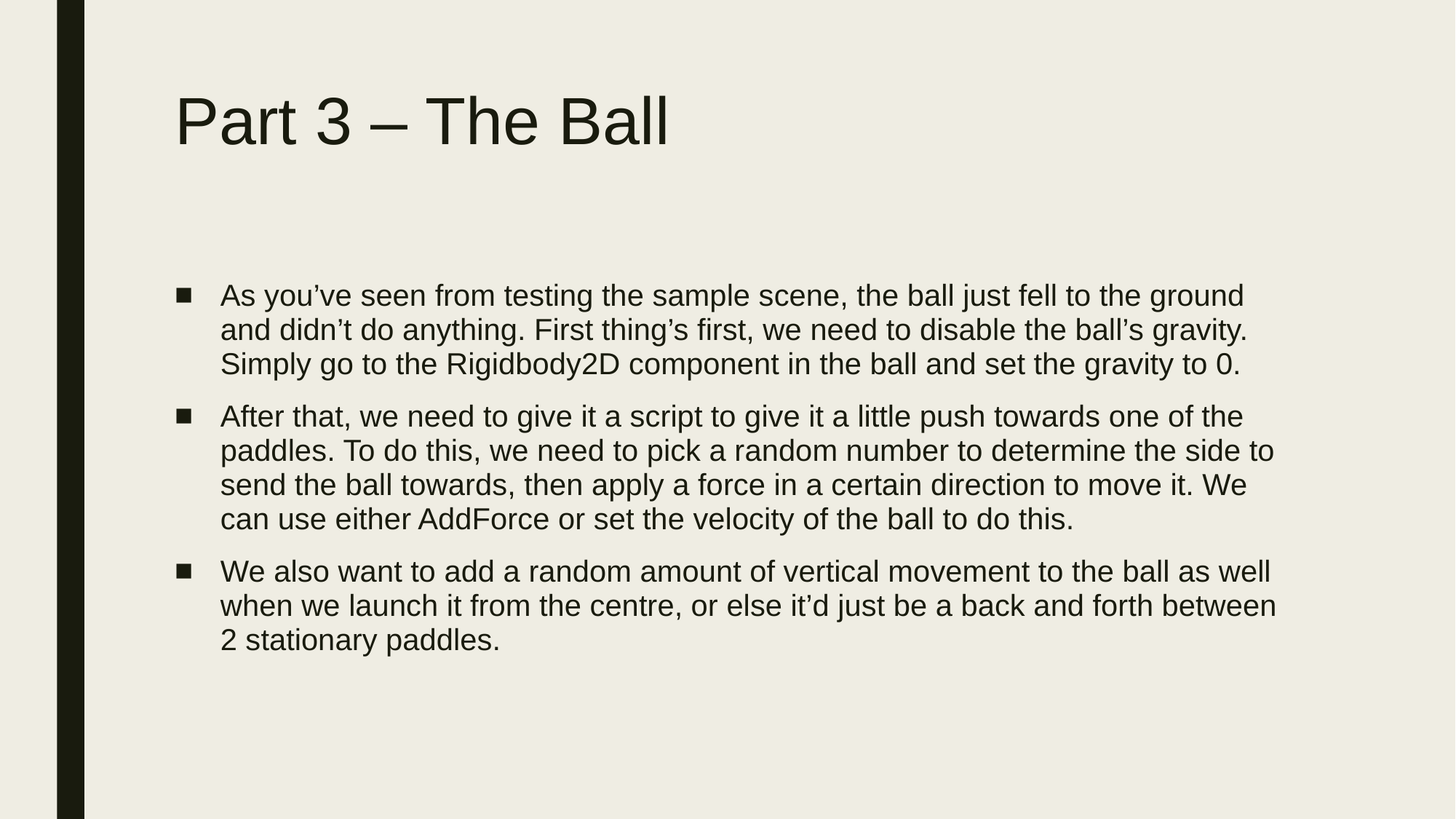

# Part 3 – The Ball
As you’ve seen from testing the sample scene, the ball just fell to the ground and didn’t do anything. First thing’s first, we need to disable the ball’s gravity. Simply go to the Rigidbody2D component in the ball and set the gravity to 0.
After that, we need to give it a script to give it a little push towards one of the paddles. To do this, we need to pick a random number to determine the side to send the ball towards, then apply a force in a certain direction to move it. We can use either AddForce or set the velocity of the ball to do this.
We also want to add a random amount of vertical movement to the ball as well when we launch it from the centre, or else it’d just be a back and forth between 2 stationary paddles.